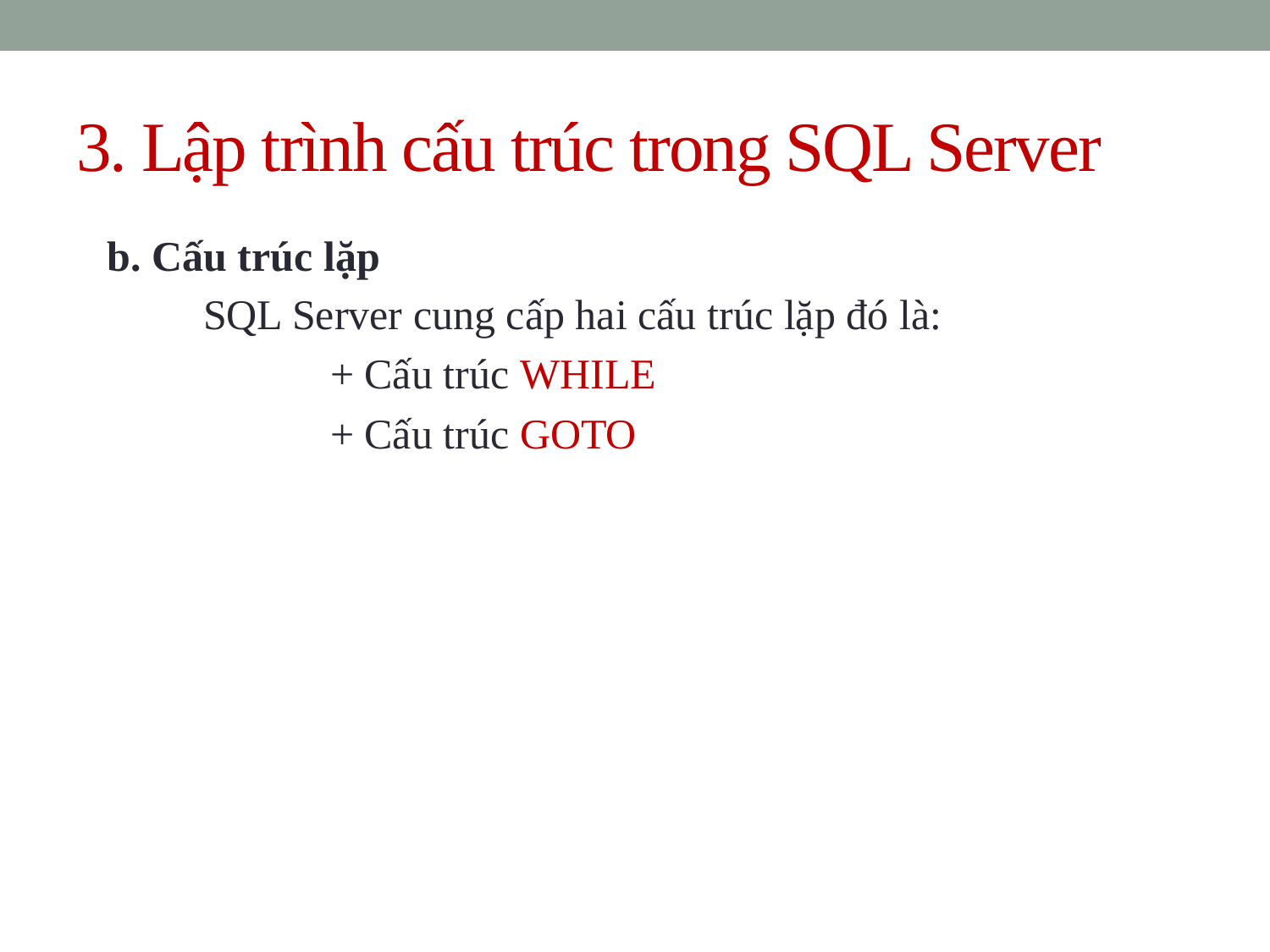

# 3. Lập trình cấu trúc trong SQL Server
b. Cấu trúc lặp
	SQL Server cung cấp hai cấu trúc lặp đó là:
		+ Cấu trúc WHILE
		+ Cấu trúc GOTO